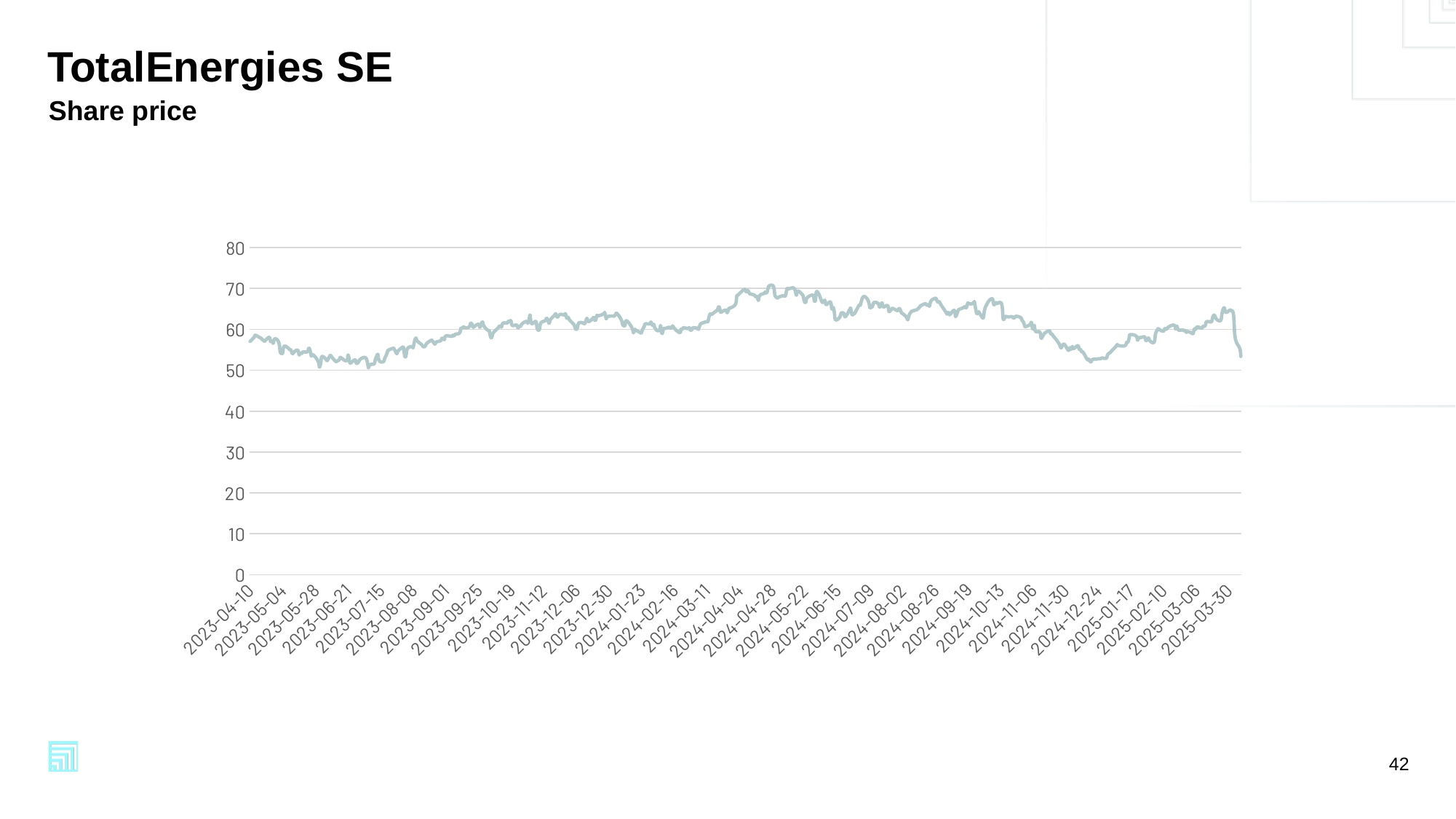

TotalEnergies SE
Share price

### Chart

| Category | Stock |
|---|---|
| 45026.0 | 57.05323028564453 |
| 45027.0 | 57.37770462036133 |
| 45028.0 | 57.73823165893555 |
| 45029.0 | 58.071720123291016 |
| 45030.0 | 58.540401458740234 |
| 45033.0 | 57.981590270996094 |
| 45034.0 | 57.85540008544922 |
| 45035.0 | 57.458824157714844 |
| 45036.0 | 57.26053237915039 |
| 45037.0 | 57.18843460083008 |
| 45040.0 | 58.026649475097656 |
| 45041.0 | 57.00817108154297 |
| 45042.0 | 57.125343322753906 |
| 45043.0 | 56.575538635253906 |
| 45044.0 | 57.62105941772461 |
| 45047.0 | 56.836917877197266 |
| 45048.0 | 54.6917839050293 |
| 45049.0 | 54.09691619873047 |
| 45050.0 | 54.313236236572266 |
| 45051.0 | 55.809410095214844 |
| 45054.0 | 55.394805908203125 |
| 45055.0 | 55.06132507324219 |
| 45056.0 | 54.9171142578125 |
| 45057.0 | 54.069881439208984 |
| 45058.0 | 54.32225036621094 |
| 45061.0 | 54.88106155395508 |
| 45062.0 | 53.71836471557617 |
| 45063.0 | 54.132965087890625 |
| 45064.0 | 54.0879020690918 |
| 45065.0 | 54.46645736694336 |
| 45068.0 | 54.49349594116211 |
| 45069.0 | 55.2956657409668 |
| 45070.0 | 54.93514633178711 |
| 45071.0 | 53.447967529296875 |
| 45072.0 | 53.78145217895508 |
| 45076.0 | 52.14105987548828 |
| 45077.0 | 50.74402618408203 |
| 45078.0 | 51.90672302246094 |
| 45079.0 | 53.35784149169922 |
| 45082.0 | 52.573692321777344 |
| 45083.0 | 52.45652389526367 |
| 45084.0 | 53.123497009277344 |
| 45085.0 | 53.619224548339844 |
| 45086.0 | 53.24968338012695 |
| 45089.0 | 52.15909194946289 |
| 45090.0 | 52.294288635253906 |
| 45091.0 | 52.35737991333008 |
| 45092.0 | 52.93421936035156 |
| 45093.0 | 53.0283317565918 |
| 45097.0 | 52.33395004272461 |
| 45098.0 | 53.695289611816406 |
| 45099.0 | 52.46186447143555 |
| 45100.0 | 51.767486572265625 |
| 45103.0 | 52.525821685791016 |
| 45104.0 | 51.83144760131836 |
| 45105.0 | 51.73094177246094 |
| 45106.0 | 52.132957458496094 |
| 45107.0 | 52.66286849975586 |
| 45110.0 | 53.11969757080078 |
| 45112.0 | 52.352230072021484 |
| 45113.0 | 50.607154846191406 |
| 45114.0 | 51.29239273071289 |
| 45117.0 | 51.52080535888672 |
| 45118.0 | 52.42531967163086 |
| 45119.0 | 53.34811019897461 |
| 45120.0 | 53.84147644042969 |
| 45121.0 | 52.34309387207031 |
| 45124.0 | 52.096405029296875 |
| 45125.0 | 52.86387252807617 |
| 45126.0 | 53.54911422729492 |
| 45127.0 | 54.48103713989258 |
| 45128.0 | 54.946998596191406 |
| 45131.0 | 55.339866638183594 |
| 45132.0 | 55.14799880981445 |
| 45133.0 | 54.55412292480469 |
| 45134.0 | 54.06075668334961 |
| 45135.0 | 54.73685836791992 |
| 45138.0 | 55.59568786621094 |
| 45139.0 | 55.13886642456055 |
| 45140.0 | 53.2658805847168 |
| 45141.0 | 54.1612548828125 |
| 45142.0 | 55.40382385253906 |
| 45145.0 | 55.74187469482422 |
| 45146.0 | 55.59568786621094 |
| 45147.0 | 57.13976287841797 |
| 45148.0 | 57.85240936279297 |
| 45149.0 | 57.16716766357422 |
| 45152.0 | 56.29920196533203 |
| 45153.0 | 55.85151672363281 |
| 45154.0 | 55.71446228027344 |
| 45155.0 | 55.97942352294922 |
| 45156.0 | 56.56415939331055 |
| 45159.0 | 57.267669677734375 |
| 45160.0 | 57.194576263427734 |
| 45161.0 | 56.765167236328125 |
| 45162.0 | 56.35401916503906 |
| 45163.0 | 56.883941650390625 |
| 45166.0 | 57.18544387817383 |
| 45167.0 | 57.75190734863281 |
| 45168.0 | 57.70622634887695 |
| 45169.0 | 57.47780990600586 |
| 45170.0 | 58.364051818847656 |
| 45174.0 | 58.29096221923828 |
| 45175.0 | 58.59246063232422 |
| 45176.0 | 58.34578323364258 |
| 45177.0 | 58.784332275390625 |
| 45180.0 | 59.067569732666016 |
| 45181.0 | 60.163944244384766 |
| 45182.0 | 60.273582458496094 |
| 45183.0 | 60.61163330078125 |
| 45184.0 | 60.385963439941406 |
| 45187.0 | 60.55244445800781 |
| 45188.0 | 61.34785079956055 |
| 45189.0 | 61.36634826660156 |
| 45190.0 | 60.59868240356445 |
| 45191.0 | 60.681922912597656 |
| 45194.0 | 61.21836471557617 |
| 45195.0 | 60.478450775146484 |
| 45196.0 | 61.23686599731445 |
| 45197.0 | 61.81953430175781 |
| 45198.0 | 60.82065963745117 |
| 45201.0 | 59.76628875732422 |
| 45202.0 | 59.5443115234375 |
| 45203.0 | 58.10148620605469 |
| 45204.0 | 58.203224182128906 |
| 45205.0 | 59.18361282348633 |
| 45208.0 | 60.18248748779297 |
| 45209.0 | 60.589439392089844 |
| 45210.0 | 60.78366470336914 |
| 45211.0 | 60.54319381713867 |
| 45212.0 | 61.468082427978516 |
| 45215.0 | 61.551326751708984 |
| 45216.0 | 61.9675178527832 |
| 45217.0 | 62.004512786865234 |
| 45218.0 | 62.02301788330078 |
| 45219.0 | 60.93163299560547 |
| 45222.0 | 61.0518798828125 |
| 45223.0 | 60.30271911621094 |
| 45224.0 | 60.681922912597656 |
| 45225.0 | 60.71892166137695 |
| 45226.0 | 61.2923469543457 |
| 45229.0 | 61.92127990722656 |
| 45230.0 | 61.59756851196289 |
| 45231.0 | 62.013771057128906 |
| 45232.0 | 63.48433303833008 |
| 45233.0 | 61.458831787109375 |
| 45236.0 | 61.92127990722656 |
| 45237.0 | 60.57093811035156 |
| 45238.0 | 59.794036865234375 |
| 45239.0 | 60.154747009277344 |
| 45240.0 | 61.57907485961914 |
| 45243.0 | 62.08774948120117 |
| 45244.0 | 62.670440673828125 |
| 45245.0 | 62.29122543334961 |
| 45246.0 | 61.44034194946289 |
| 45247.0 | 62.34672546386719 |
| 45250.0 | 63.45659637451172 |
| 45251.0 | 63.771053314208984 |
| 45252.0 | 62.97564697265625 |
| 45254.0 | 63.61381530761719 |
| 45257.0 | 63.539833068847656 |
| 45258.0 | 63.78955078125 |
| 45259.0 | 62.762916564941406 |
| 45260.0 | 62.93865966796875 |
| 45261.0 | 62.309730529785156 |
| 45264.0 | 61.24611282348633 |
| 45265.0 | 60.42295837402344 |
| 45266.0 | 59.96976089477539 |
| 45267.0 | 60.589439392089844 |
| 45268.0 | 61.56981658935547 |
| 45271.0 | 61.53281784057617 |
| 45272.0 | 61.338600158691406 |
| 45273.0 | 62.02301788330078 |
| 45274.0 | 62.65194320678711 |
| 45275.0 | 61.90277862548828 |
| 45278.0 | 62.64269256591797 |
| 45279.0 | 62.799922943115234 |
| 45280.0 | 62.152496337890625 |
| 45281.0 | 63.26236343383789 |
| 45282.0 | 63.317848205566406 |
| 45286.0 | 63.771053314208984 |
| 45287.0 | 63.96528625488281 |
| 45288.0 | 62.6260986328125 |
| 45289.0 | 63.05657958984375 |
| 45293.0 | 63.23440170288086 |
| 45294.0 | 63.271827697753906 |
| 45295.0 | 63.68360137939453 |
| 45296.0 | 63.842689514160156 |
| 45299.0 | 62.3734245300293 |
| 45300.0 | 61.278499603271484 |
| 45301.0 | 60.8480110168457 |
| 45302.0 | 61.17555618286133 |
| 45303.0 | 62.0739631652832 |
| 45307.0 | 60.34266662597656 |
| 45308.0 | 59.126075744628906 |
| 45309.0 | 59.865386962890625 |
| 45310.0 | 59.762447357177734 |
| 45313.0 | 59.20094299316406 |
| 45314.0 | 59.21030044555664 |
| 45315.0 | 60.11806106567383 |
| 45316.0 | 60.745079040527344 |
| 45317.0 | 61.33464431762695 |
| 45320.0 | 61.34400939941406 |
| 45321.0 | 61.77449035644531 |
| 45322.0 | 60.99774932861328 |
| 45323.0 | 61.25041961669922 |
| 45324.0 | 60.23972702026367 |
| 45327.0 | 59.77180480957031 |
| 45328.0 | 60.87609100341797 |
| 45329.0 | 59.004417419433594 |
| 45330.0 | 60.07126998901367 |
| 45331.0 | 60.18356704711914 |
| 45334.0 | 60.483036041259766 |
| 45335.0 | 60.295875549316406 |
| 45336.0 | 60.483036041259766 |
| 45337.0 | 60.82929611206055 |
| 45338.0 | 60.31458282470703 |
| 45342.0 | 59.20094299316406 |
| 45343.0 | 59.977684020996094 |
| 45344.0 | 60.02447509765625 |
| 45345.0 | 60.3707389831543 |
| 45348.0 | 60.174217224121094 |
| 45349.0 | 60.3988151550293 |
| 45350.0 | 59.8185920715332 |
| 45351.0 | 59.95896911621094 |
| 45352.0 | 60.36138153076172 |
| 45355.0 | 60.20228958129883 |
| 45356.0 | 60.04319763183594 |
| 45357.0 | 61.05389404296875 |
| 45358.0 | 61.437591552734375 |
| 45359.0 | 61.568603515625 |
| 45362.0 | 61.85871124267578 |
| 45363.0 | 62.017799377441406 |
| 45364.0 | 63.44028091430664 |
| 45365.0 | 63.702308654785156 |
| 45366.0 | 63.73039245605469 |
| 45369.0 | 64.49754333496094 |
| 45370.0 | 64.78166961669922 |
| 45371.0 | 65.5298843383789 |
| 45372.0 | 64.42176818847656 |
| 45373.0 | 64.25128936767578 |
| 45376.0 | 64.677490234375 |
| 45377.0 | 64.07134246826172 |
| 45378.0 | 64.80060577392578 |
| 45379.0 | 65.18891906738281 |
| 45383.0 | 66.05078125 |
| 45384.0 | 67.90709686279297 |
| 45385.0 | 68.38064575195312 |
| 45386.0 | 68.72160339355469 |
| 45387.0 | 69.01520538330078 |
| 45390.0 | 69.77288055419922 |
| 45391.0 | 69.16674041748047 |
| 45392.0 | 69.47929382324219 |
| 45393.0 | 69.0909652709961 |
| 45394.0 | 68.65530395507812 |
| 45397.0 | 68.35224151611328 |
| 45398.0 | 67.95446014404297 |
| 45399.0 | 67.95446014404297 |
| 45400.0 | 67.08312225341797 |
| 45401.0 | 68.23858642578125 |
| 45404.0 | 68.75001525878906 |
| 45405.0 | 69.10990905761719 |
| 45406.0 | 68.89207458496094 |
| 45407.0 | 69.8486557006836 |
| 45408.0 | 70.61580657958984 |
| 45411.0 | 70.54004669189453 |
| 45412.0 | 68.6363754272461 |
| 45413.0 | 67.88816833496094 |
| 45414.0 | 67.62297821044922 |
| 45415.0 | 67.8407974243164 |
| 45418.0 | 68.21964263916016 |
| 45419.0 | 68.13441467285156 |
| 45420.0 | 68.33329772949219 |
| 45421.0 | 69.8107681274414 |
| 45422.0 | 69.91495513916016 |
| 45425.0 | 70.14225006103516 |
| 45426.0 | 70.05702209472656 |
| 45427.0 | 69.59294128417969 |
| 45428.0 | 68.33329772949219 |
| 45429.0 | 69.31828308105469 |
| 45432.0 | 68.60794830322266 |
| 45433.0 | 68.04916381835938 |
| 45434.0 | 66.7421646118164 |
| 45435.0 | 66.77057647705078 |
| 45436.0 | 67.73661804199219 |
| 45440.0 | 68.3238296508789 |
| 45441.0 | 67.26306915283203 |
| 45442.0 | 67.14942169189453 |
| 45443.0 | 69.25198364257812 |
| 45446.0 | 67.36724853515625 |
| 45447.0 | 66.60957336425781 |
| 45448.0 | 66.75164031982422 |
| 45449.0 | 67.08312225341797 |
| 45450.0 | 66.04131317138672 |
| 45453.0 | 66.67586517333984 |
| 45454.0 | 65.00897216796875 |
| 45455.0 | 65.35940551757812 |
| 45456.0 | 63.80615234375 |
| 45457.0 | 62.300262451171875 |
| 45460.0 | 63.03900146484375 |
| 45461.0 | 63.95817947387695 |
| 45463.0 | 63.78548049926758 |
| 45464.0 | 63.09465408325195 |
| 45467.0 | 64.68737030029297 |
| 45468.0 | 65.00399780273438 |
| 45469.0 | 63.536014556884766 |
| 45470.0 | 63.89100646972656 |
| 45471.0 | 63.97736358642578 |
| 45474.0 | 65.82913970947266 |
| 45475.0 | 65.86752319335938 |
| 45476.0 | 67.13401794433594 |
| 45478.0 | 68.0167236328125 |
| 45481.0 | 66.82698822021484 |
| 45482.0 | 65.33021545410156 |
| 45483.0 | 65.37818908691406 |
| 45484.0 | 65.63724517822266 |
| 45485.0 | 66.51996612548828 |
| 45488.0 | 66.32806396484375 |
| 45489.0 | 65.55089569091797 |
| 45490.0 | 65.69480895996094 |
| 45491.0 | 66.48158264160156 |
| 45492.0 | 65.48373413085938 |
| 45495.0 | 65.80035400390625 |
| 45496.0 | 64.4666976928711 |
| 45497.0 | 64.53385925292969 |
| 45498.0 | 64.88886260986328 |
| 45499.0 | 65.09993743896484 |
| 45502.0 | 64.59142303466797 |
| 45503.0 | 64.83129119873047 |
| 45504.0 | 65.03277587890625 |
| 45505.0 | 64.21723175048828 |
| 45506.0 | 63.86222457885742 |
| 45509.0 | 62.95073318481445 |
| 45510.0 | 62.34627151489258 |
| 45511.0 | 63.49763488769531 |
| 45512.0 | 64.05412292480469 |
| 45513.0 | 64.41871643066406 |
| 45516.0 | 64.72574615478516 |
| 45517.0 | 64.87926483154297 |
| 45518.0 | 65.1863021850586 |
| 45519.0 | 65.59886932373047 |
| 45520.0 | 65.86752319335938 |
| 45523.0 | 66.23211669921875 |
| 45524.0 | 65.86752319335938 |
| 45525.0 | 66.00183868408203 |
| 45526.0 | 65.67562103271484 |
| 45527.0 | 66.90374755859375 |
| 45530.0 | 67.56578063964844 |
| 45531.0 | 67.3259048461914 |
| 45532.0 | 66.69266510009766 |
| 45533.0 | 66.77900695800781 |
| 45534.0 | 66.20333862304688 |
| 45538.0 | 64.16925048828125 |
| 45539.0 | 63.78548049926758 |
| 45540.0 | 64.10208892822266 |
| 45541.0 | 63.612770080566406 |
| 45544.0 | 64.63939666748047 |
| 45545.0 | 63.23857116699219 |
| 45546.0 | 63.67033386230469 |
| 45547.0 | 64.60101318359375 |
| 45548.0 | 64.90805053710938 |
| 45551.0 | 65.33021545410156 |
| 45552.0 | 65.55089569091797 |
| 45553.0 | 65.28224182128906 |
| 45554.0 | 66.33765411376953 |
| 45555.0 | 66.28968048095703 |
| 45558.0 | 66.36644744873047 |
| 45559.0 | 66.73958587646484 |
| 45560.0 | 64.77666473388672 |
| 45561.0 | 63.81462860107422 |
| 45562.0 | 64.28107452392578 |
| 45565.0 | 62.7943000793457 |
| 45566.0 | 63.82434844970703 |
| 45567.0 | 65.37914276123047 |
| 45568.0 | 65.96219635009766 |
| 45569.0 | 66.66184997558594 |
| 45572.0 | 67.47811889648438 |
| 45573.0 | 66.28286743164062 |
| 45574.0 | 66.11767578125 |
| 45575.0 | 66.52580261230469 |
| 45576.0 | 66.35089111328125 |
| 45579.0 | 66.18569946289062 |
| 45580.0 | 62.90119552612305 |
| 45581.0 | 62.62910079956055 |
| 45582.0 | 63.1635627746582 |
| 45583.0 | 63.076107025146484 |
| 45586.0 | 63.076107025146484 |
| 45587.0 | 63.008079528808594 |
| 45588.0 | 62.774864196777344 |
| 45589.0 | 63.05666732788086 |
| 45590.0 | 63.1829948425293 |
| 45593.0 | 62.87203598022461 |
| 45594.0 | 62.22096633911133 |
| 45595.0 | 61.773963928222656 |
| 45596.0 | 60.79249954223633 |
| 45597.0 | 60.70504379272461 |
| 45600.0 | 61.21035385131836 |
| 45601.0 | 61.61848449707031 |
| 45602.0 | 60.0345344543457 |
| 45603.0 | 60.97713088989258 |
| 45604.0 | 59.50007629394531 |
| 45607.0 | 59.35431671142578 |
| 45608.0 | 57.88697814941406 |
| 45609.0 | 58.178497314453125 |
| 45610.0 | 58.76155090332031 |
| 45611.0 | 59.13080978393555 |
| 45614.0 | 59.61668395996094 |
| 45615.0 | 58.99476623535156 |
| 45616.0 | 58.81013488769531 |
| 45617.0 | 58.33397674560547 |
| 45618.0 | 57.97443389892578 |
| 45621.0 | 56.61398696899414 |
| 45622.0 | 55.914329528808594 |
| 45623.0 | 55.54506301879883 |
| 45625.0 | 56.35161590576172 |
| 45628.0 | 54.88427734375 |
| 45629.0 | 55.45760726928711 |
| 45630.0 | 55.09806442260742 |
| 45631.0 | 55.826873779296875 |
| 45632.0 | 55.302127838134766 |
| 45635.0 | 55.98235321044922 |
| 45636.0 | 55.15636444091797 |
| 45637.0 | 55.0786247253418 |
| 45638.0 | 54.38868713378906 |
| 45639.0 | 54.35953140258789 |
| 45642.0 | 52.64925765991211 |
| 45643.0 | 52.717281341552734 |
| 45644.0 | 52.16338348388672 |
| 45645.0 | 52.14394760131836 |
| 45646.0 | 52.62010955810547 |
| 45649.0 | 52.72699737548828 |
| 45650.0 | 52.785301208496094 |
| 45652.0 | 52.84360885620117 |
| 45653.0 | 52.979652404785156 |
| 45656.0 | 52.94078063964844 |
| 45657.0 | 53.780548095703125 |
| 45659.0 | 54.3528938293457 |
| 45660.0 | 54.74761199951172 |
| 45663.0 | 55.77388381958008 |
| 45664.0 | 56.25741195678711 |
| 45665.0 | 56.040321350097656 |
| 45667.0 | 55.93177032470703 |
| 45670.0 | 56.060054779052734 |
| 45671.0 | 56.80015563964844 |
| 45672.0 | 56.91857147216797 |
| 45673.0 | 58.23101043701172 |
| 45674.0 | 58.70467758178711 |
| 45678.0 | 58.32969284057617 |
| 45679.0 | 57.3428955078125 |
| 45680.0 | 57.97444534301758 |
| 45681.0 | 57.954708099365234 |
| 45684.0 | 58.1422004699707 |
| 45685.0 | 57.36262893676758 |
| 45686.0 | 57.41196823120117 |
| 45687.0 | 57.954708099365234 |
| 45688.0 | 57.263946533203125 |
| 45691.0 | 56.80015563964844 |
| 45692.0 | 58.408634185791016 |
| 45693.0 | 59.523719787597656 |
| 45694.0 | 60.11579513549805 |
| 45695.0 | 59.97764587402344 |
| 45698.0 | 59.553321838378906 |
| 45699.0 | 60.19474411010742 |
| 45700.0 | 60.05659103393555 |
| 45701.0 | 60.25395202636719 |
| 45702.0 | 60.59933090209961 |
| 45706.0 | 60.99405288696289 |
| 45707.0 | 60.11579513549805 |
| 45708.0 | 60.806556701660156 |
| 45709.0 | 59.87896728515625 |
| 45712.0 | 59.86909866333008 |
| 45713.0 | 59.661869049072266 |
| 45714.0 | 59.68160629272461 |
| 45715.0 | 59.25728225708008 |
| 45716.0 | 59.434906005859375 |
| 45719.0 | 59.04018783569336 |
| 45720.0 | 59.07965850830078 |
| 45721.0 | 60.13553237915039 |
| 45722.0 | 59.97764587402344 |
| 45723.0 | 60.579593658447266 |
| 45726.0 | 60.263816833496094 |
| 45727.0 | 60.6980094909668 |
| 45728.0 | 60.71774673461914 |
| 45729.0 | 61.12233352661133 |
| 45730.0 | 61.88216781616211 |
| 45733.0 | 61.803226470947266 |
| 45734.0 | 62.493988037109375 |
| 45735.0 | 63.40184020996094 |
| 45736.0 | 63.2143440246582 |
| 45737.0 | 62.523590087890625 |
| 45740.0 | 62.11900329589844 |
| 45741.0 | 63.52000045776367 |
| 45742.0 | 64.87000274658203 |
| 45743.0 | 65.18000030517578 |
| 45744.0 | 64.1500015258789 |
| 45747.0 | 64.69000244140625 |
| 45748.0 | 64.48999786376953 |
| 45749.0 | 64.4000015258789 |
| 45750.0 | 62.09000015258789 |
| 45751.0 | 57.70000076293945 |
| 45754.0 | 55.4900016784668 |
| 45755.0 | 53.369998931884766 |